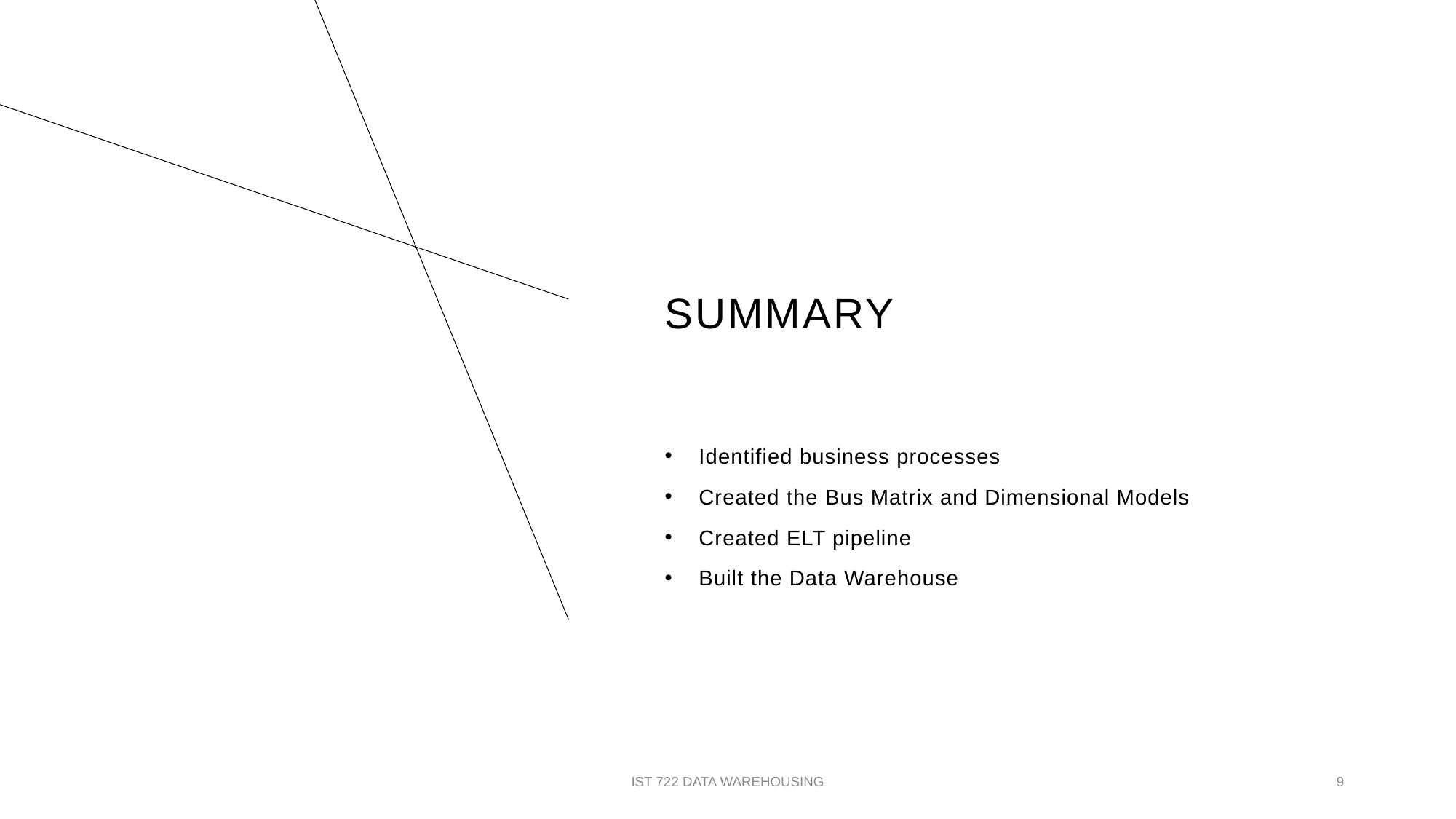

# SUMMARY
Identified business processes
Created the Bus Matrix and Dimensional Models
Created ELT pipeline
Built the Data Warehouse

IST 722 DATA WAREHOUSING
9